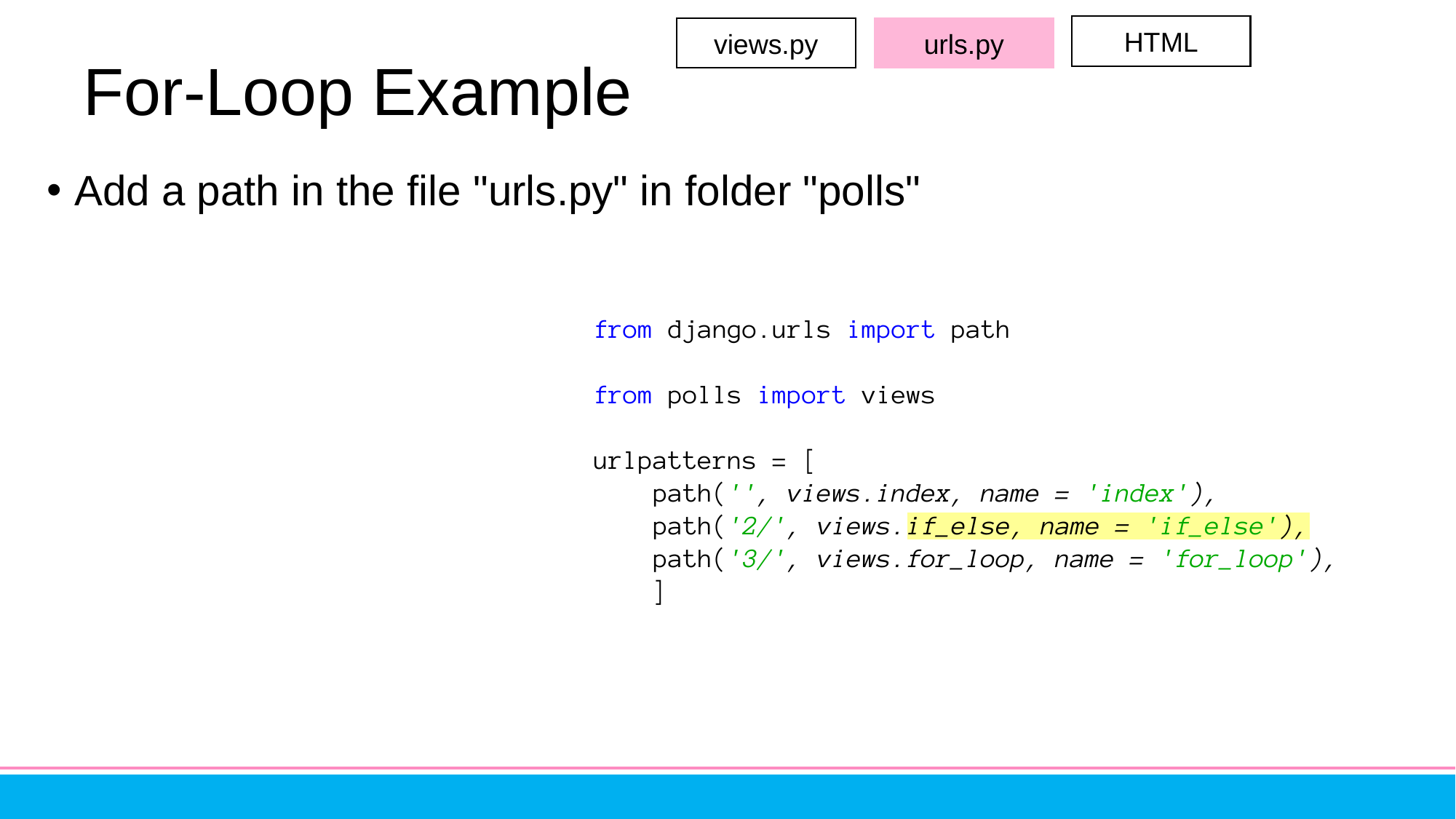

HTML
views.py
urls.py
# For-Loop Example
Add a path in the file "urls.py" in folder "polls"
from django.urls import path

from polls import views

urlpatterns = [
    path('', views.index, name = 'index'),
    path('2/', views.if_else, name = 'if_else'),
    path('3/', views.for_loop, name = 'for_loop'),
    ]